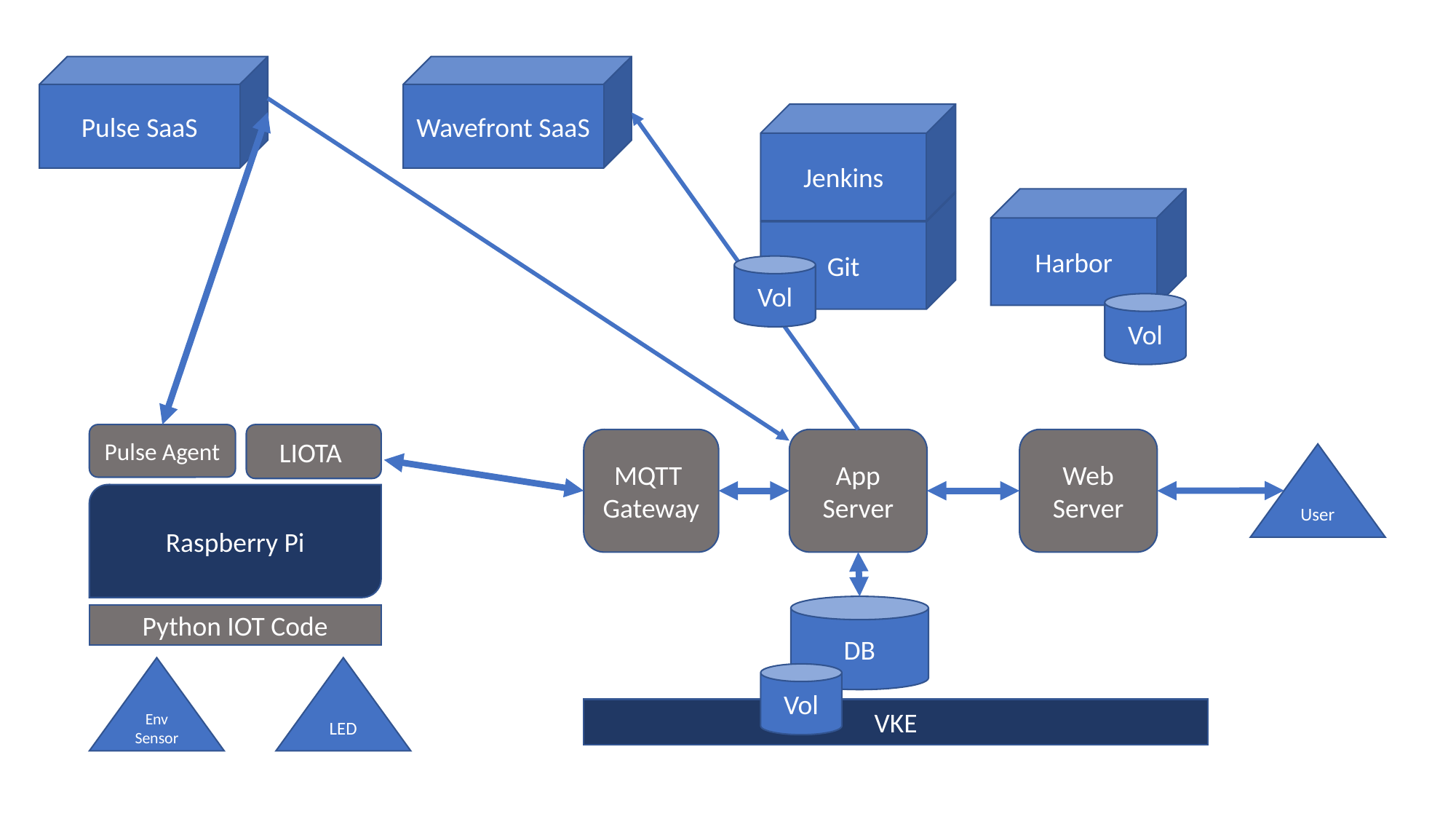

Pulse SaaS
Wavefront SaaS
Jenkins
Harbor
Git
Vol
Vol
Pulse Agent

LIOTA

MQTT
Gateway
App
Server
Web
Server
User
Raspberry Pi
DB
Python IOT Code
Env Sensor
LED
Vol
VKE